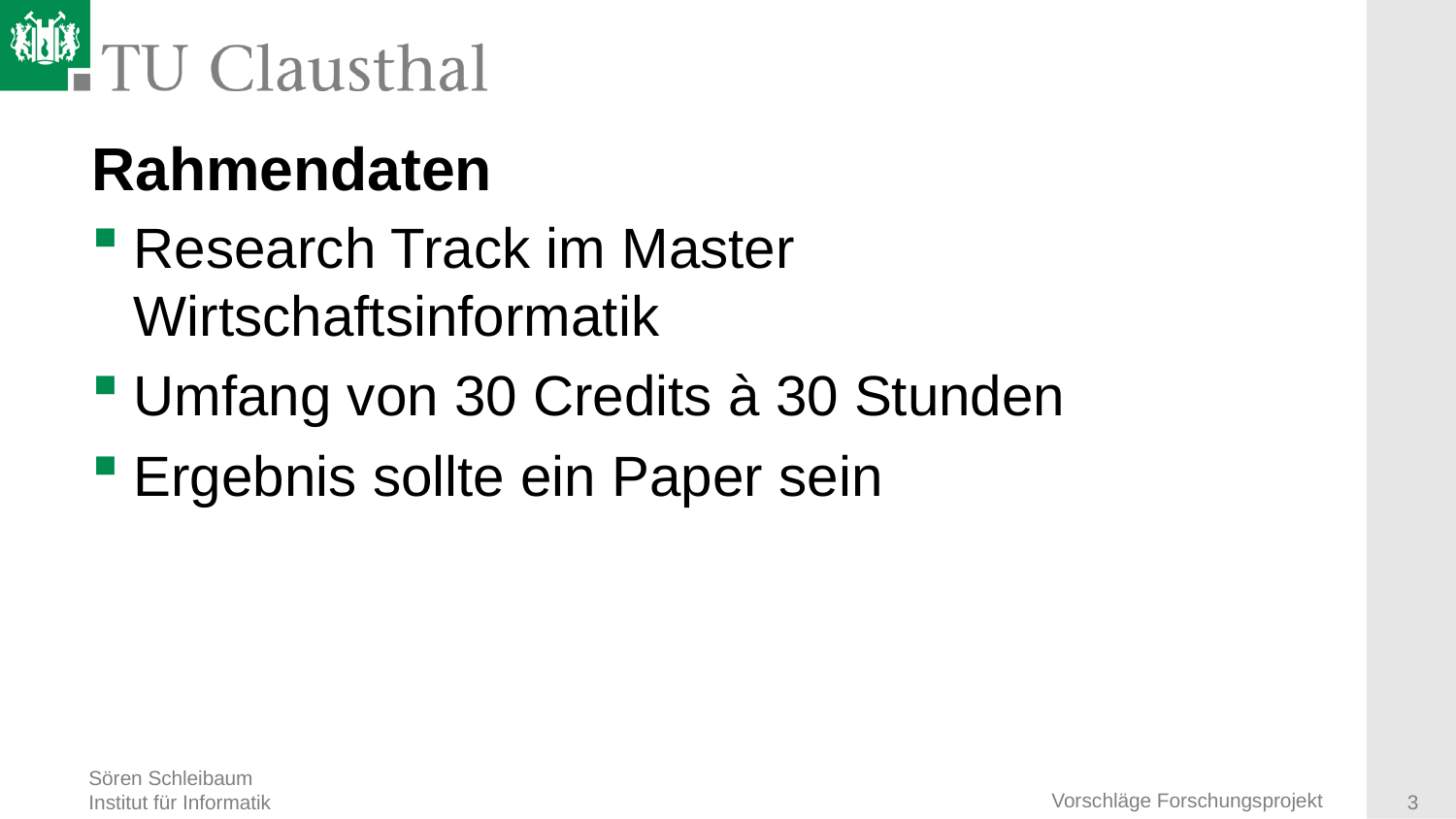

# Rahmendaten
Research Track im Master Wirtschaftsinformatik
Umfang von 30 Credits à 30 Stunden
Ergebnis sollte ein Paper sein